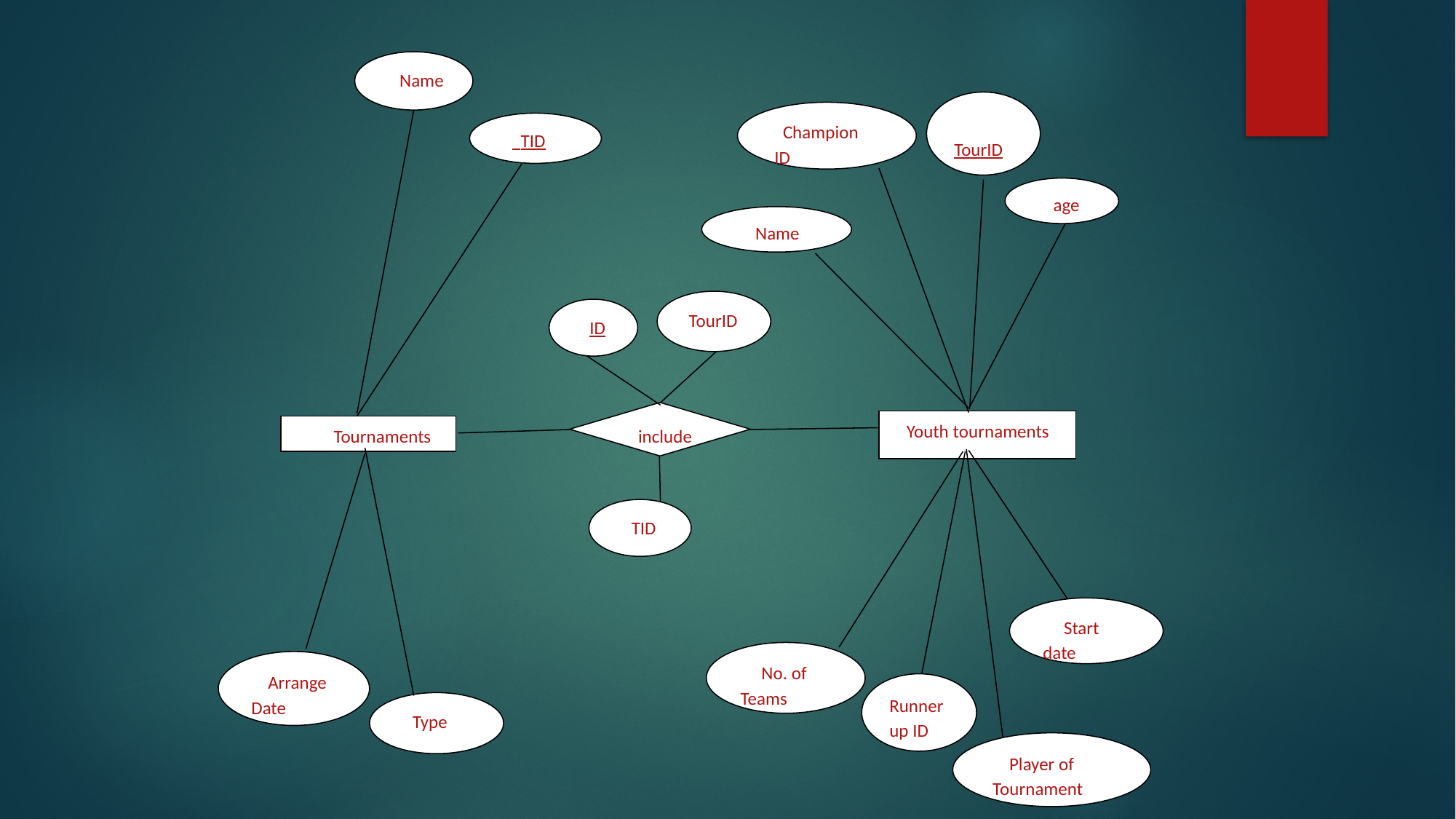

Name
   TourID
  Champion     ID
     TID

     age
     Name
 TourID
    ID
   include
    Youth tournaments
          Tournaments
    TID
     Start date
     No. of Teams
    Arrange Date
Runner up ID
   Type
    Player of Tournament